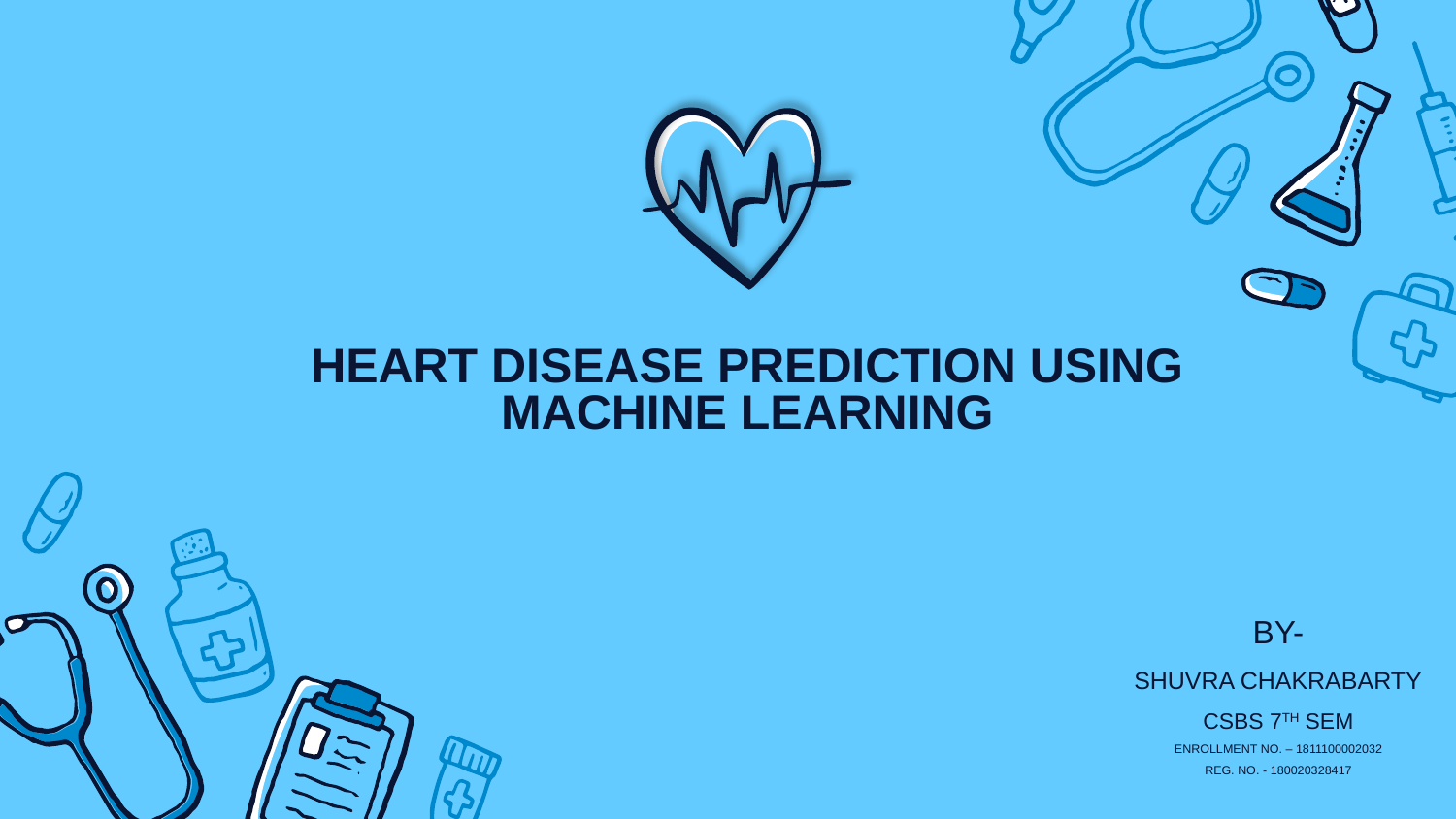

# HEART DISEASE PREDICTION USING MACHINE LEARNING
BY-
SHUVRA CHAKRABARTY
CSBS 7TH SEM
ENROLLMENT NO. – 1811100002032
REG. NO. - 180020328417